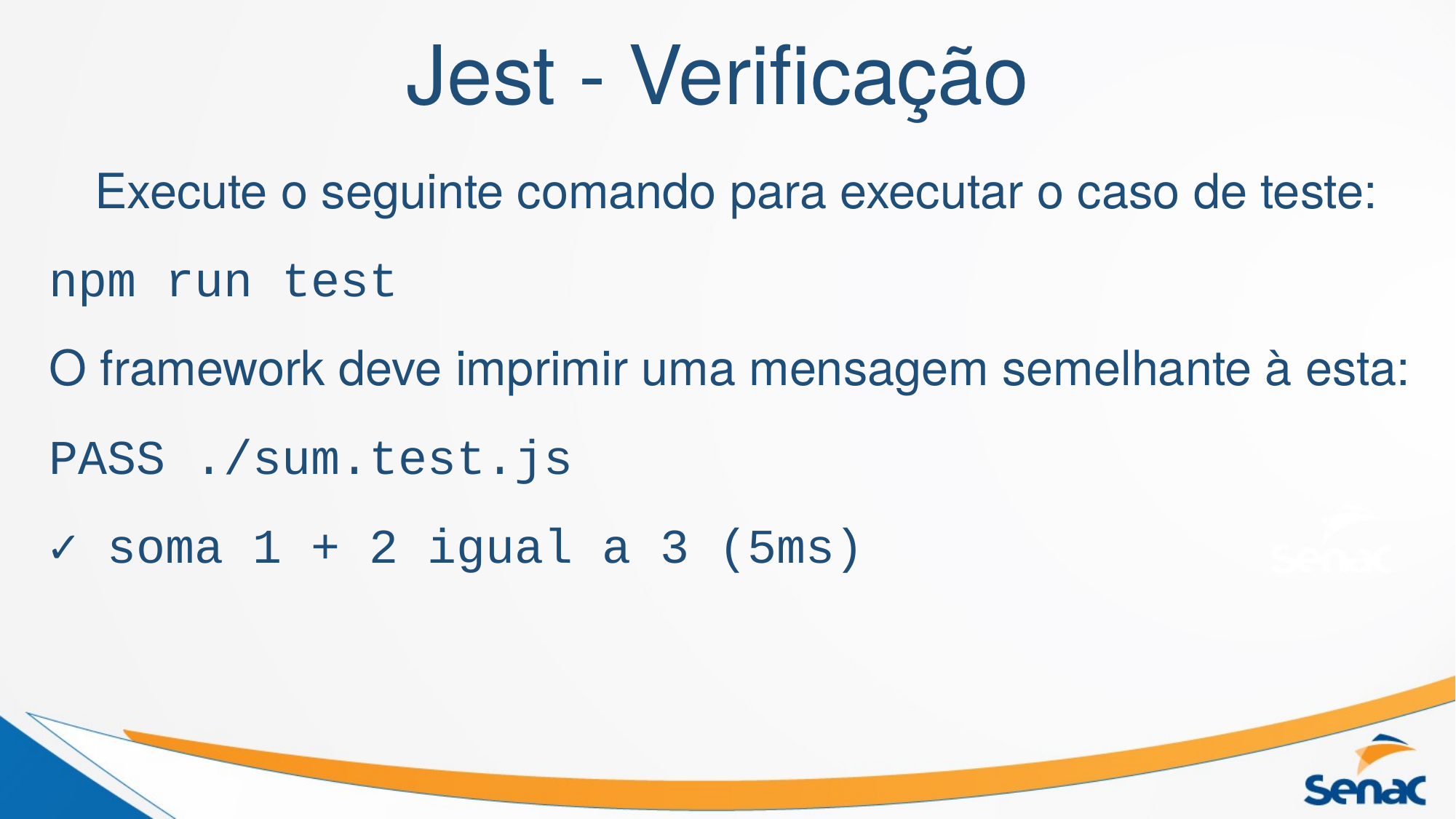

# Jest - Verificação
Execute o seguinte comando para executar o caso de teste:
npm run test
O framework deve imprimir uma mensagem semelhante à esta:
PASS ./sum.test.js
✓ soma 1 + 2 igual a 3 (5ms)